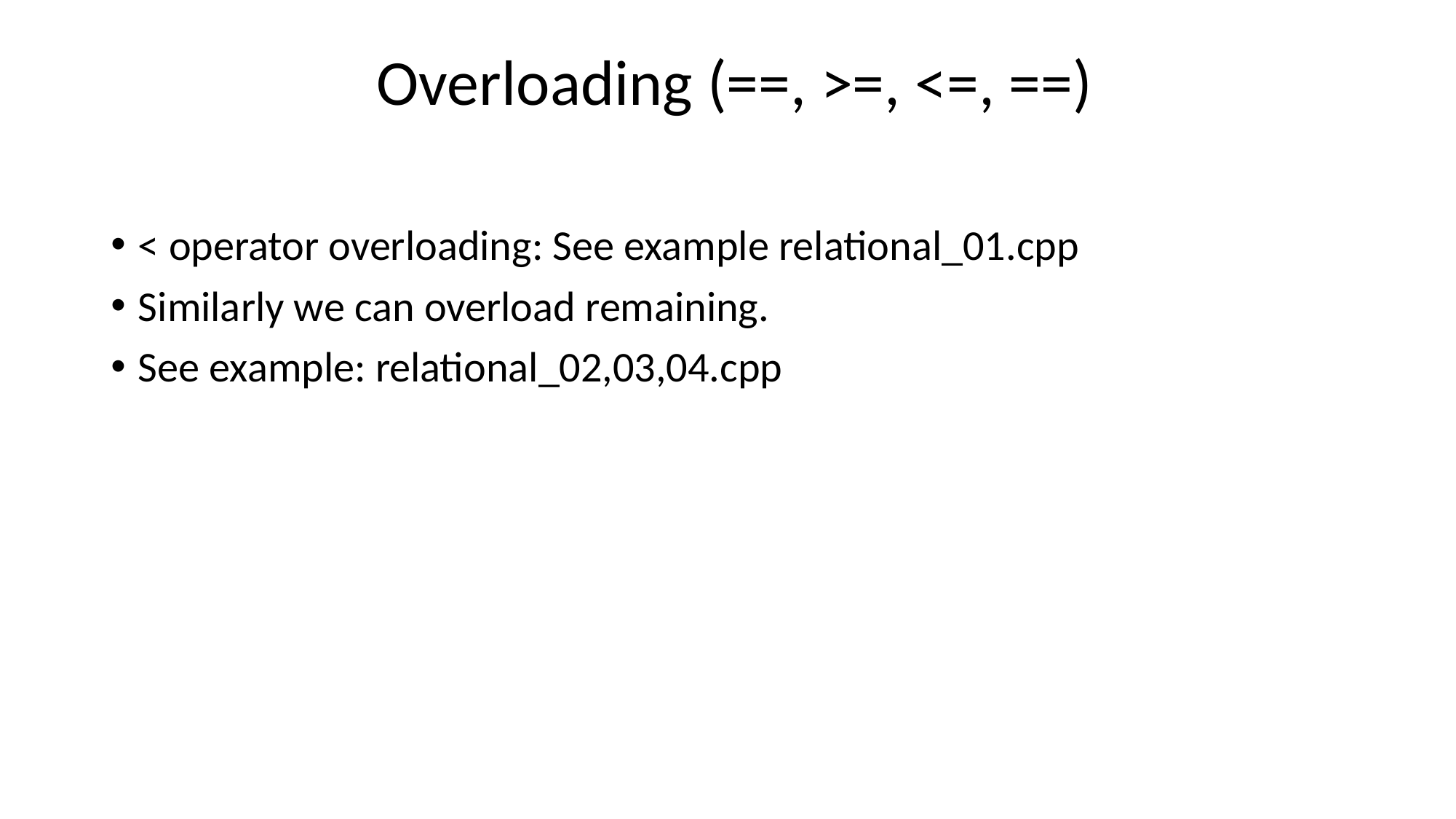

# Overloading (==, >=, <=, ==)
< operator overloading: See example relational_01.cpp
Similarly we can overload remaining.
See example: relational_02,03,04.cpp